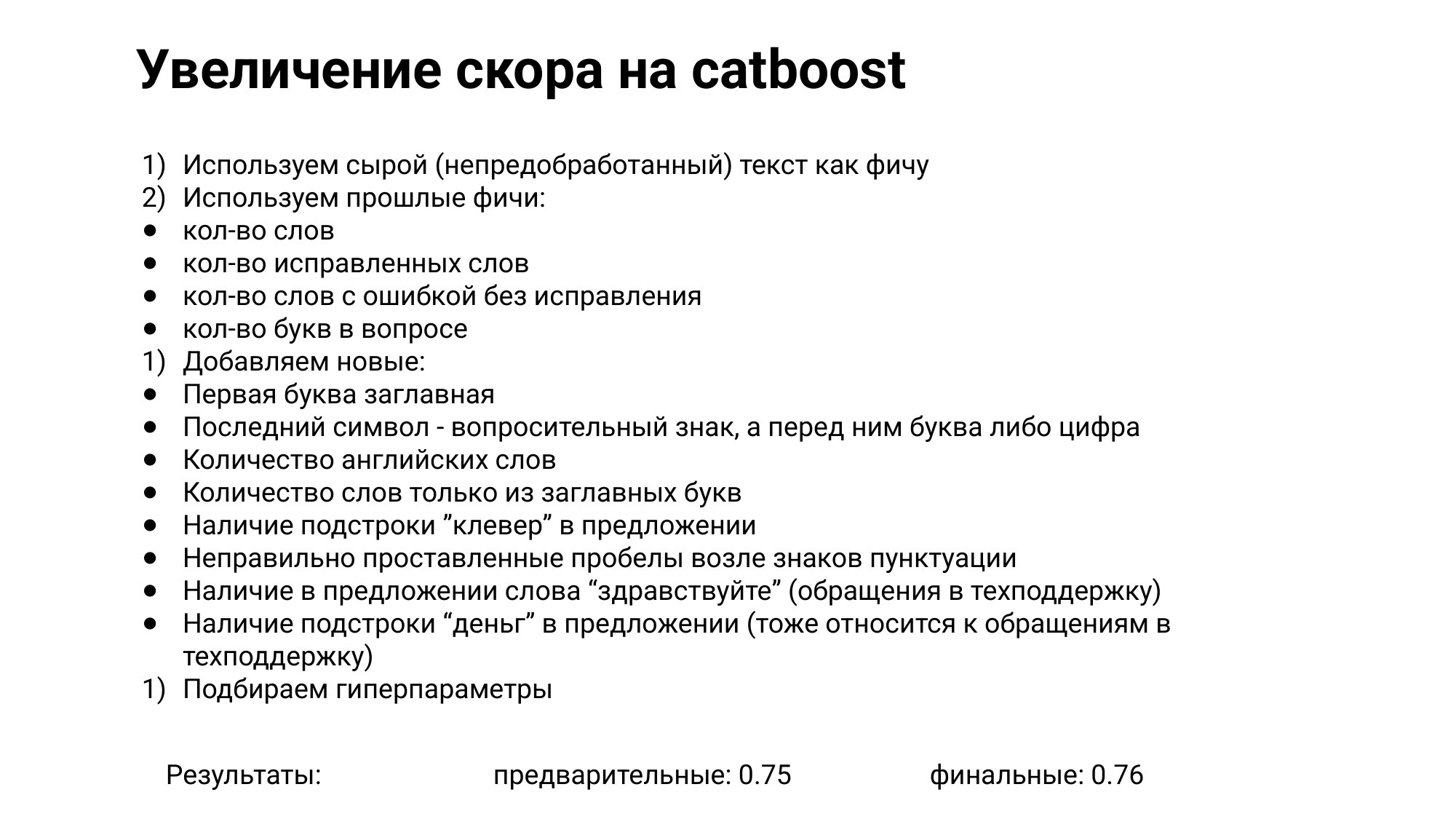

Увеличение скора на catboost
Используем сырой (непредобработанный) текст как фичу
Используем прошлые фичи:
кол-во слов
кол-во исправленных слов
кол-во слов с ошибкой без исправления
кол-во букв в вопросе
Добавляем новые:
Первая буква заглавная
Последний символ - вопросительный знак, а перед ним буква либо цифра
Количество английских слов
Количество слов только из заглавных букв
Наличие подстроки ”клевер” в предложении
Неправильно проставленные пробелы возле знаков пунктуации
Наличие в предложении слова “здравствуйте” (обращения в техподдержку)
Наличие подстроки “деньг” в предложении (тоже относится к обращениям в техподдержку)
Подбираем гиперпараметры
Результаты: 		предварительные: 0.75 		финальные: 0.76